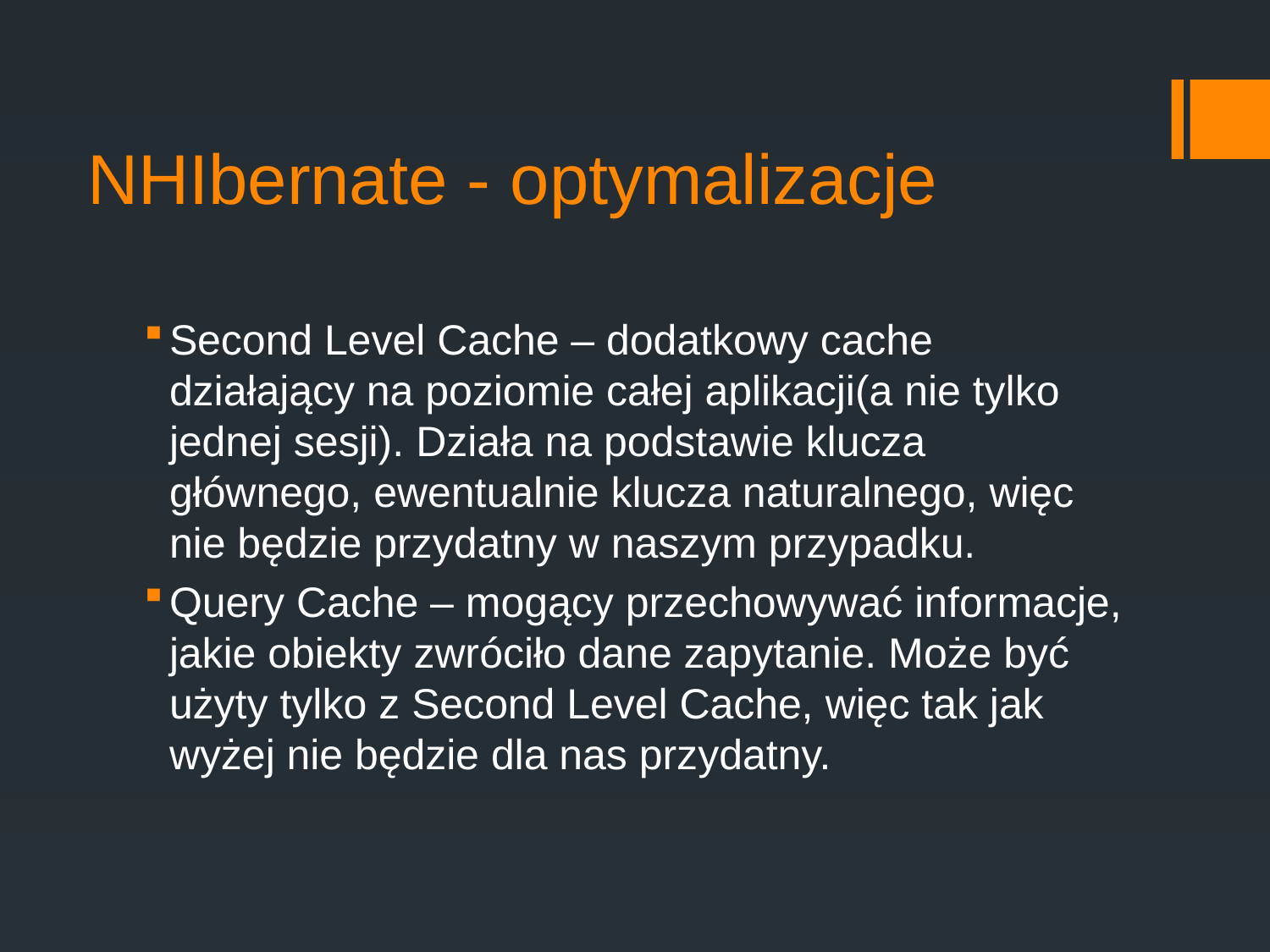

# NHIbernate - optymalizacje
Second Level Cache – dodatkowy cache działający na poziomie całej aplikacji(a nie tylko jednej sesji). Działa na podstawie klucza głównego, ewentualnie klucza naturalnego, więc nie będzie przydatny w naszym przypadku.
Query Cache – mogący przechowywać informacje, jakie obiekty zwróciło dane zapytanie. Może być użyty tylko z Second Level Cache, więc tak jak wyżej nie będzie dla nas przydatny.